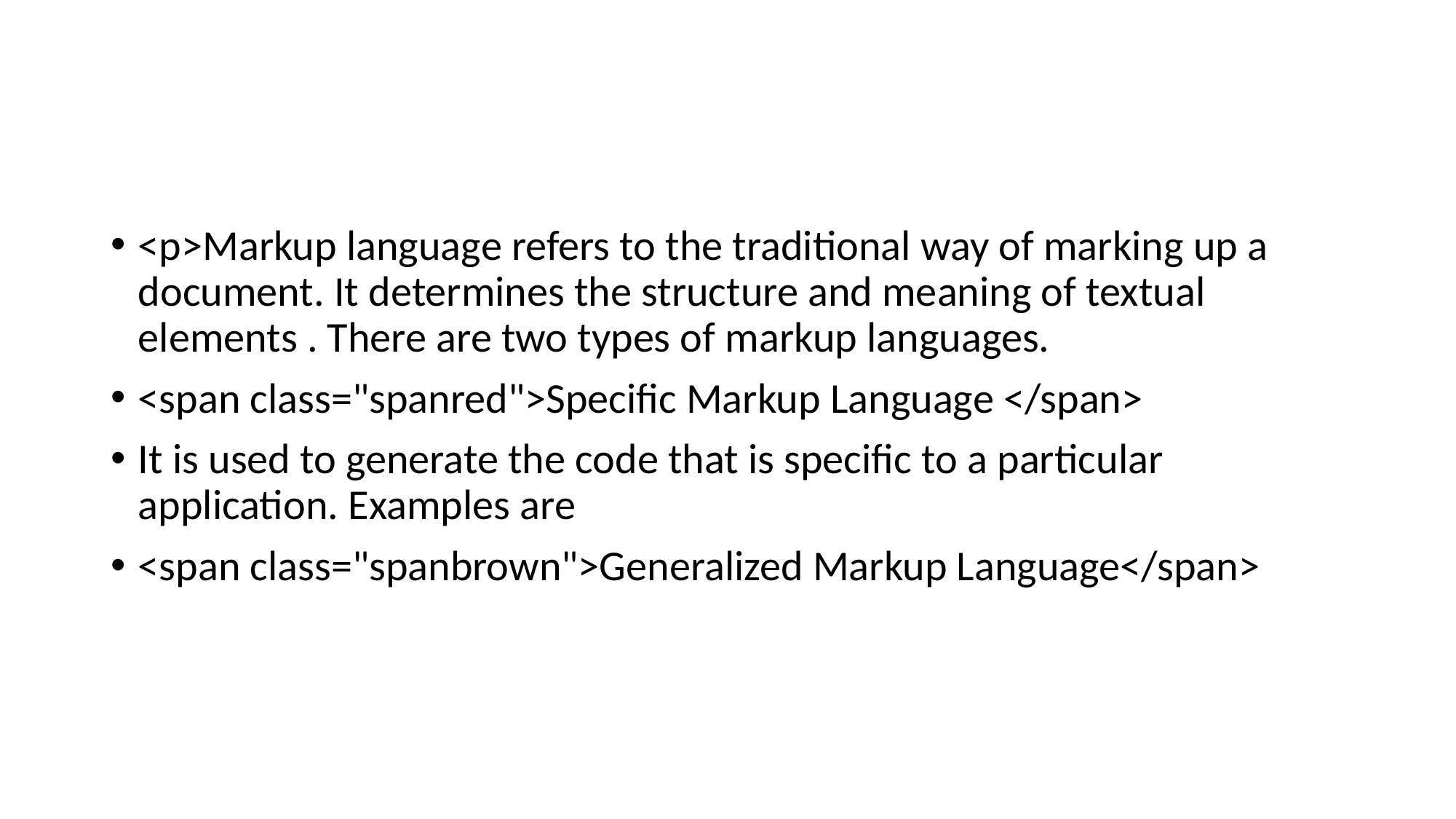

#
<p>Markup language refers to the traditional way of marking up a document. It determines the structure and meaning of textual elements . There are two types of markup languages.
<span class="spanred">Specific Markup Language </span>
It is used to generate the code that is specific to a particular application. Examples are
<span class="spanbrown">Generalized Markup Language</span>